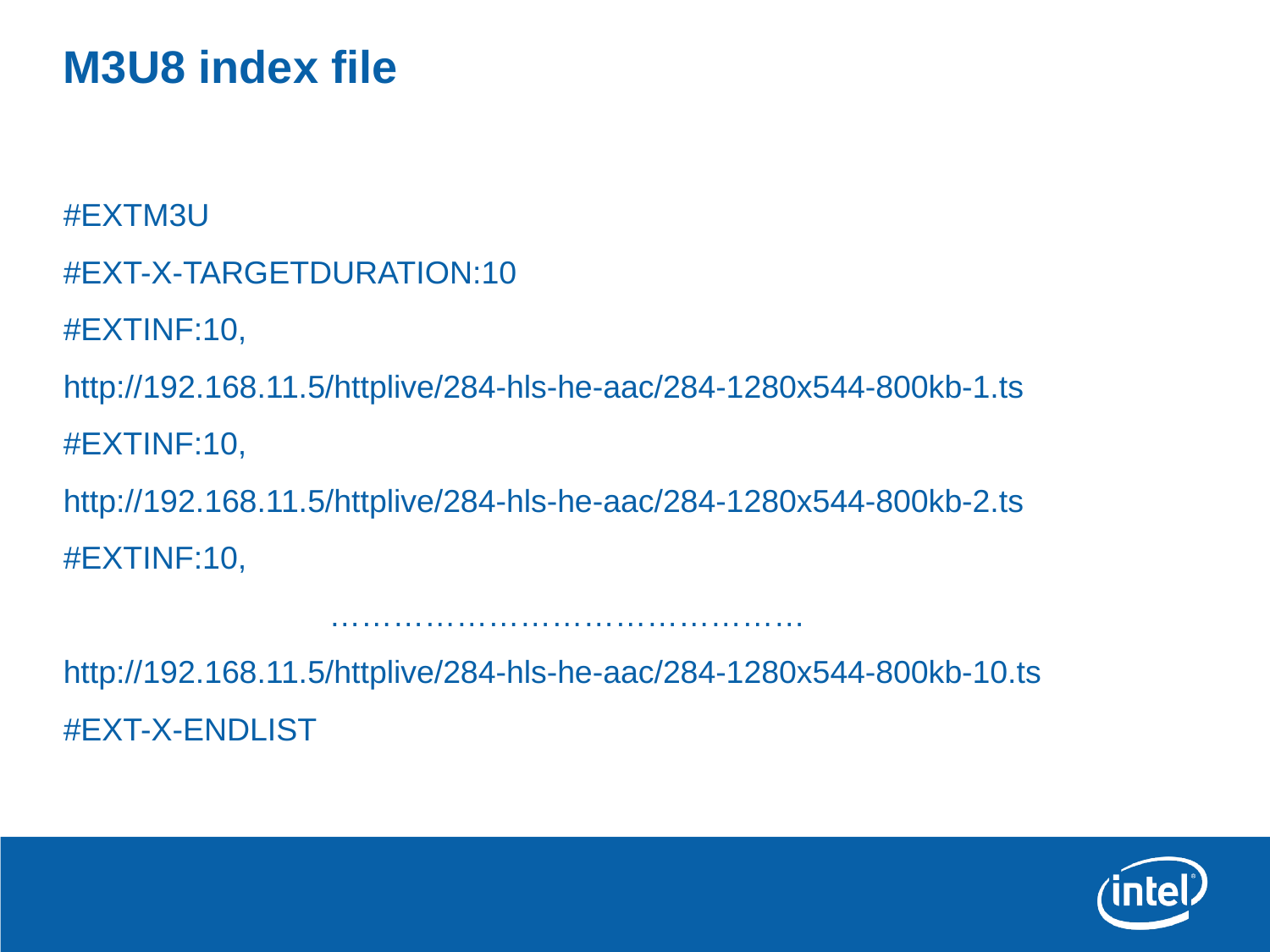

# M3U8 index file

#EXTM3U
#EXT-X-TARGETDURATION:10
#EXTINF:10,
http://192.168.11.5/httplive/284-hls-he-aac/284-1280x544-800kb-1.ts
#EXTINF:10,
http://192.168.11.5/httplive/284-hls-he-aac/284-1280x544-800kb-2.ts
#EXTINF:10,
                              ………………………………………
http://192.168.11.5/httplive/284-hls-he-aac/284-1280x544-800kb-10.ts
#EXT-X-ENDLIST